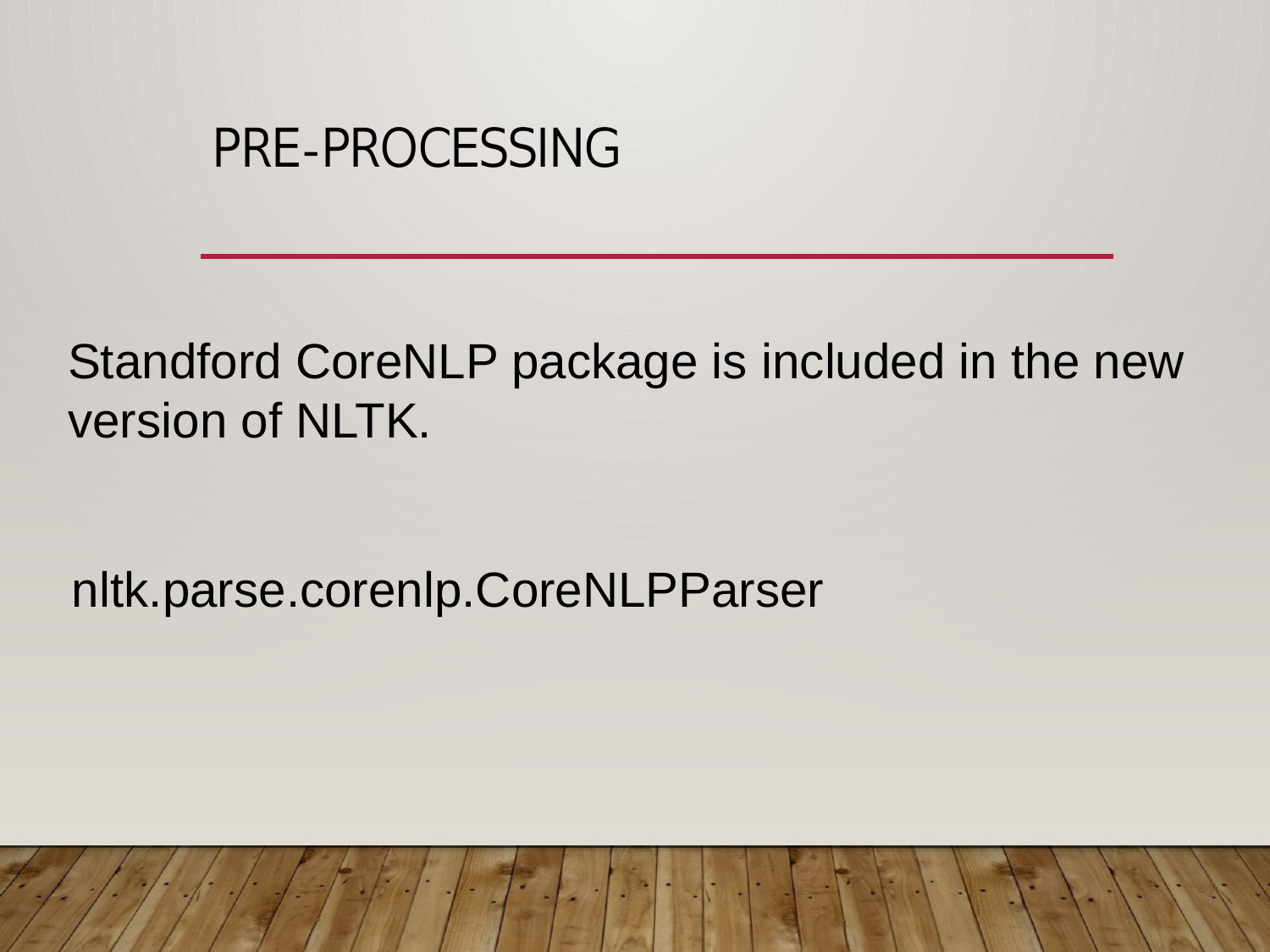

# Pre-processing
Standford CoreNLP package is included in the new version of NLTK.

nltk.parse.corenlp.CoreNLPParser